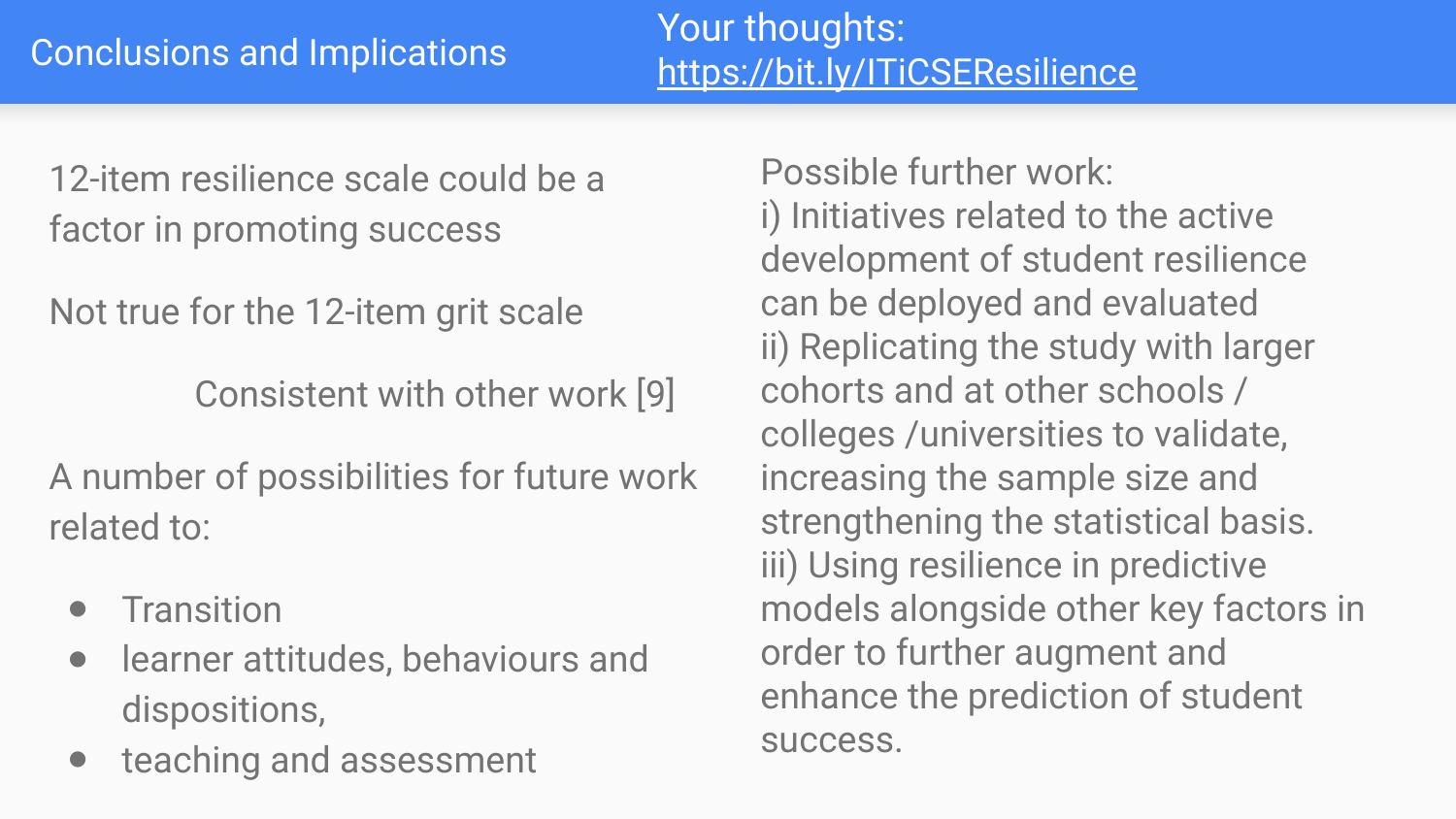

Your thoughts:
https://bit.ly/ITiCSEResilience
# Conclusions and Implications
12-item resilience scale could be a factor in promoting success
Not true for the 12-item grit scale
	Consistent with other work [9]
A number of possibilities for future work related to:
Transition
learner attitudes, behaviours and dispositions,
teaching and assessment

Possible further work:
i) Initiatives related to the active development of student resilience can be deployed and evaluated
ii) Replicating the study with larger cohorts and at other schools / colleges /universities to validate, increasing the sample size and strengthening the statistical basis.
iii) Using resilience in predictive models alongside other key factors in order to further augment and enhance the prediction of student success.